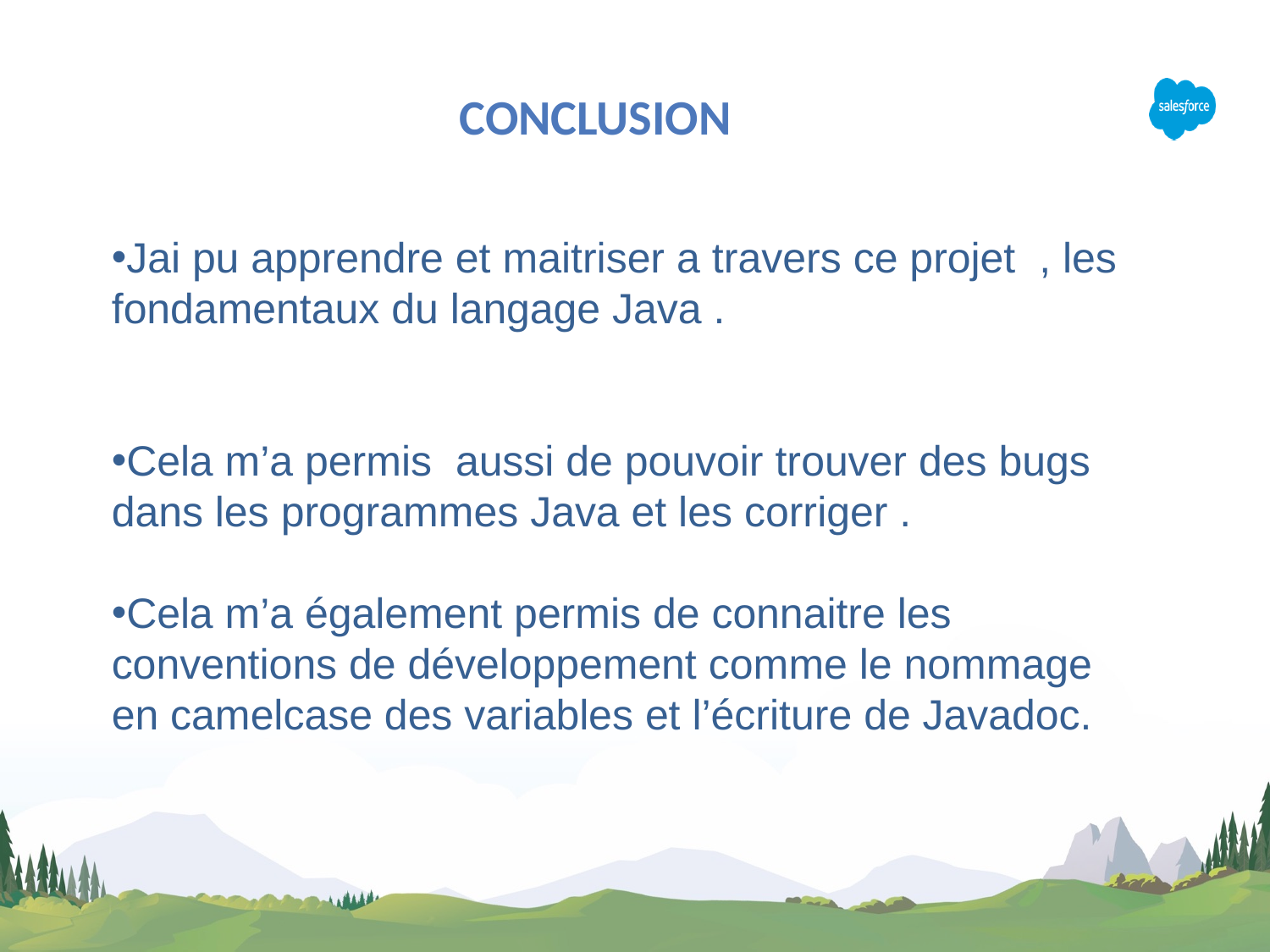

Conclusion
Jai pu apprendre et maitriser a travers ce projet  , les fondamentaux du langage Java .

Cela m’a permis  aussi de pouvoir trouver des bugs dans les programmes Java et les corriger .

Cela m’a également permis de connaitre les conventions de développement comme le nommage en camelcase des variables et l’écriture de Javadoc.